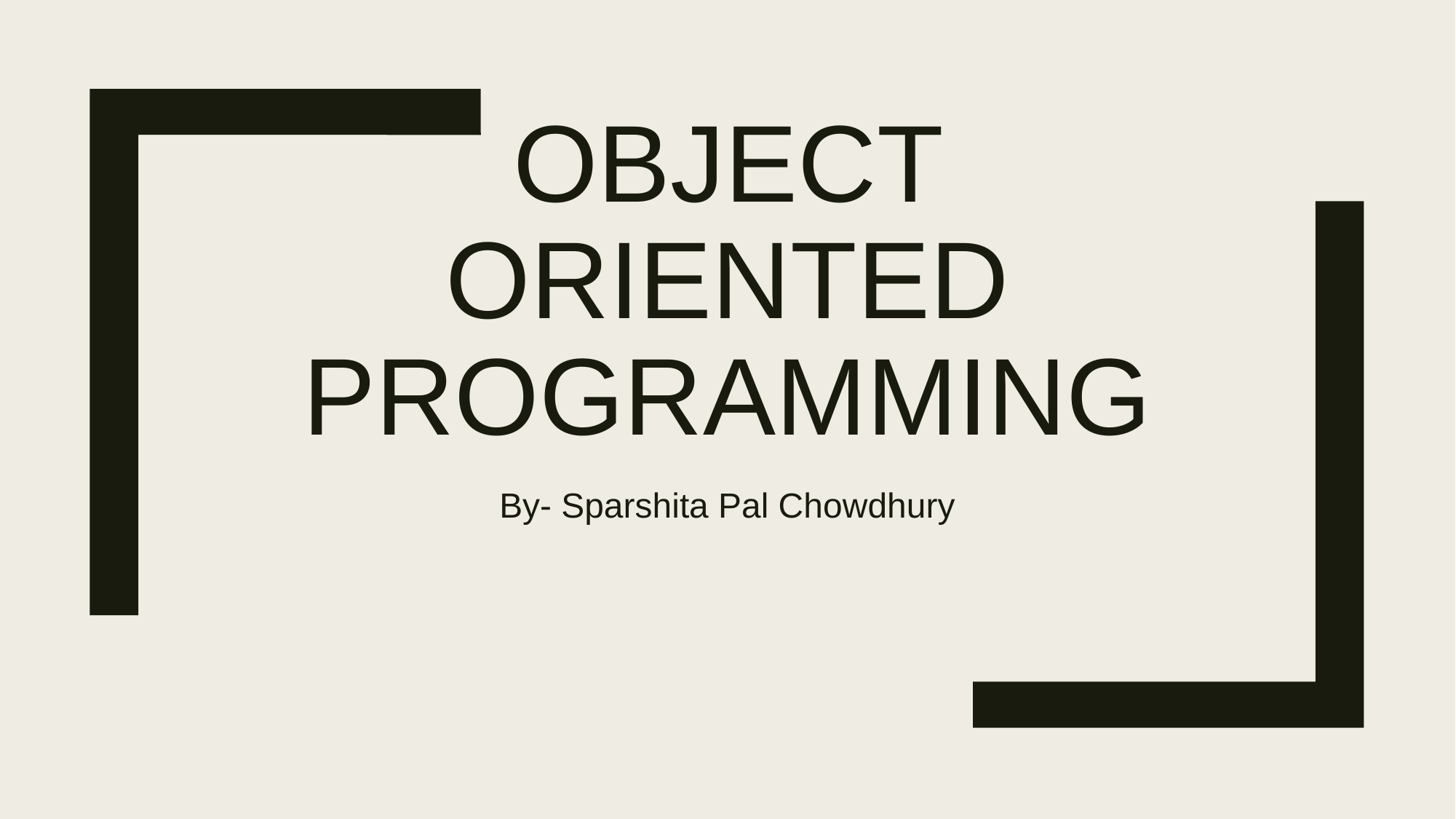

# Object Oriented Programming
By- Sparshita Pal Chowdhury